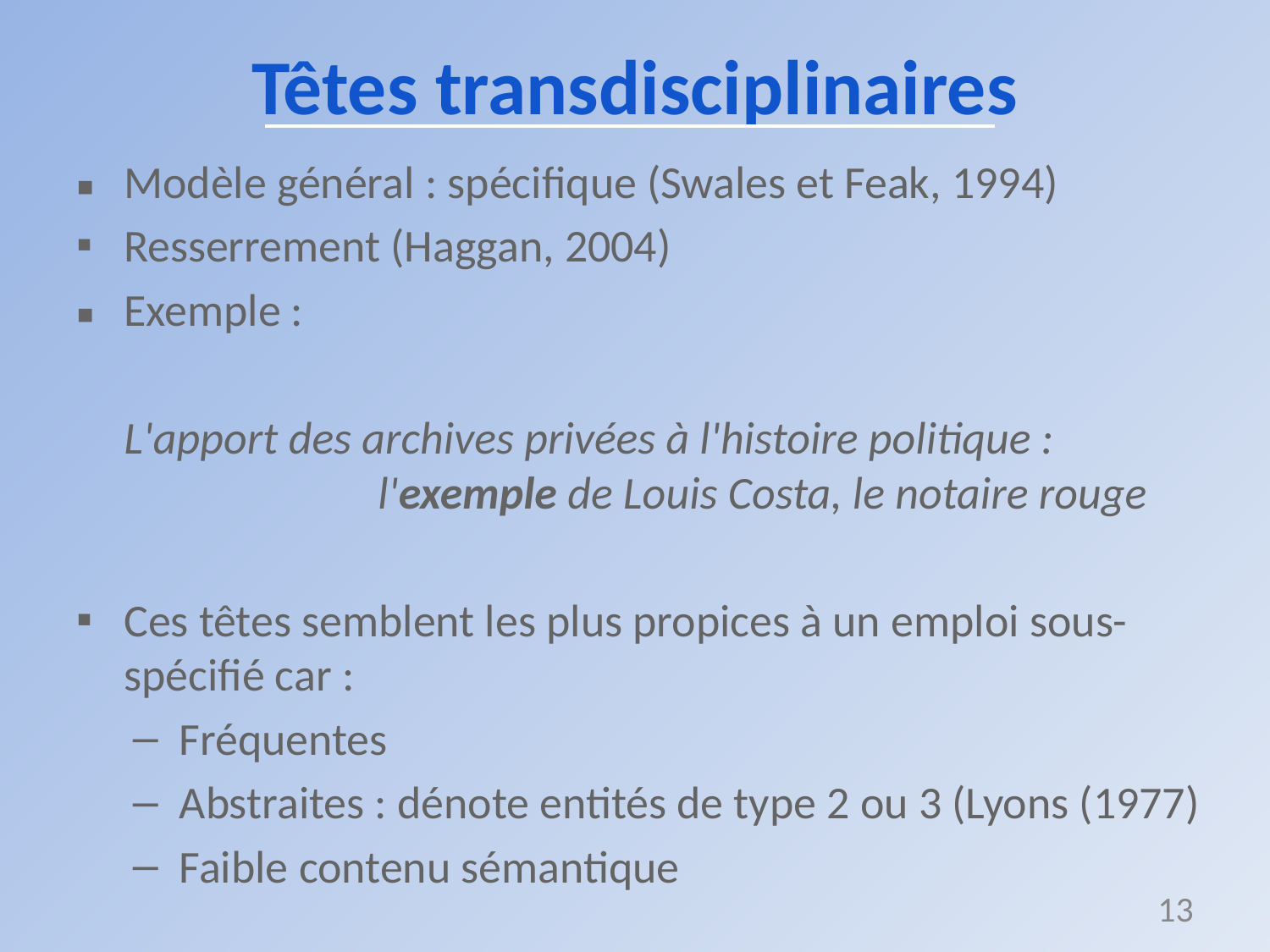

# Têtes transdisciplinaires
Modèle général : spécifique (Swales et Feak, 1994)
Resserrement (Haggan, 2004)
Exemple :

L'apport des archives privées à l'histoire politique :
		l'exemple de Louis Costa, le notaire rouge

Ces têtes semblent les plus propices à un emploi sous-spécifié car :
Fréquentes
Abstraites : dénote entités de type 2 ou 3 (Lyons (1977)
Faible contenu sémantique

13